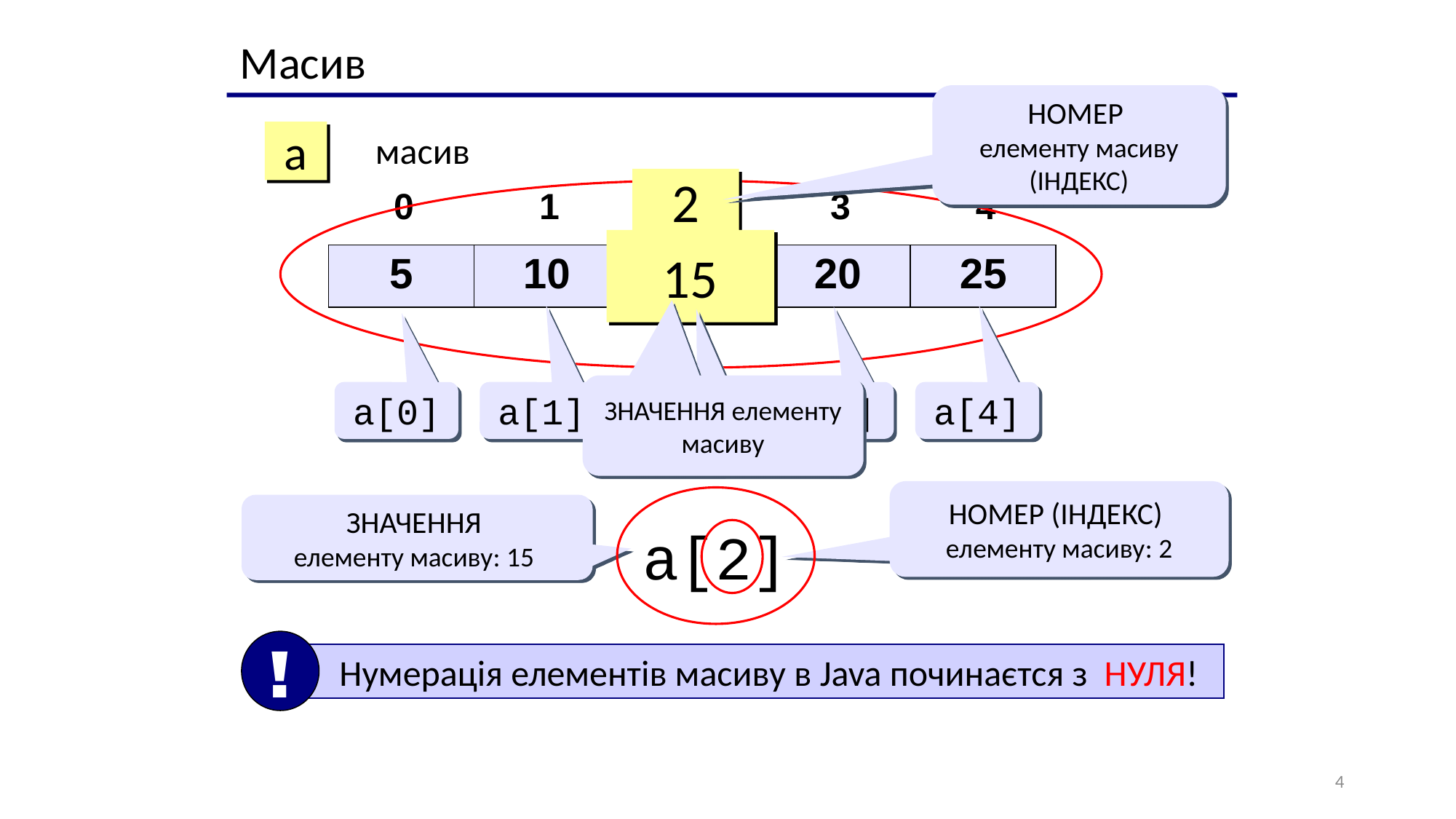

Масив
НОМЕР
елементу масиву
(ІНДЕКС)

a
масив
2

| 0 | 1 | 2 | 3 | 4 |
| --- | --- | --- | --- | --- |
15
| 5 | 10 | 15 | 20 | 25 |
| --- | --- | --- | --- | --- |
ЗНАЧЕННЯ елементу масиву
a[0]
a[1]
a[2]
a[3]
a[4]
НОМЕР (ІНДЕКС)
елементу масиву: 2

a[2]
ЗНАЧЕННЯ
елементу масиву: 15

!
  Нумерація елементів масиву в Java починаєтся з  НУЛЯ!
4